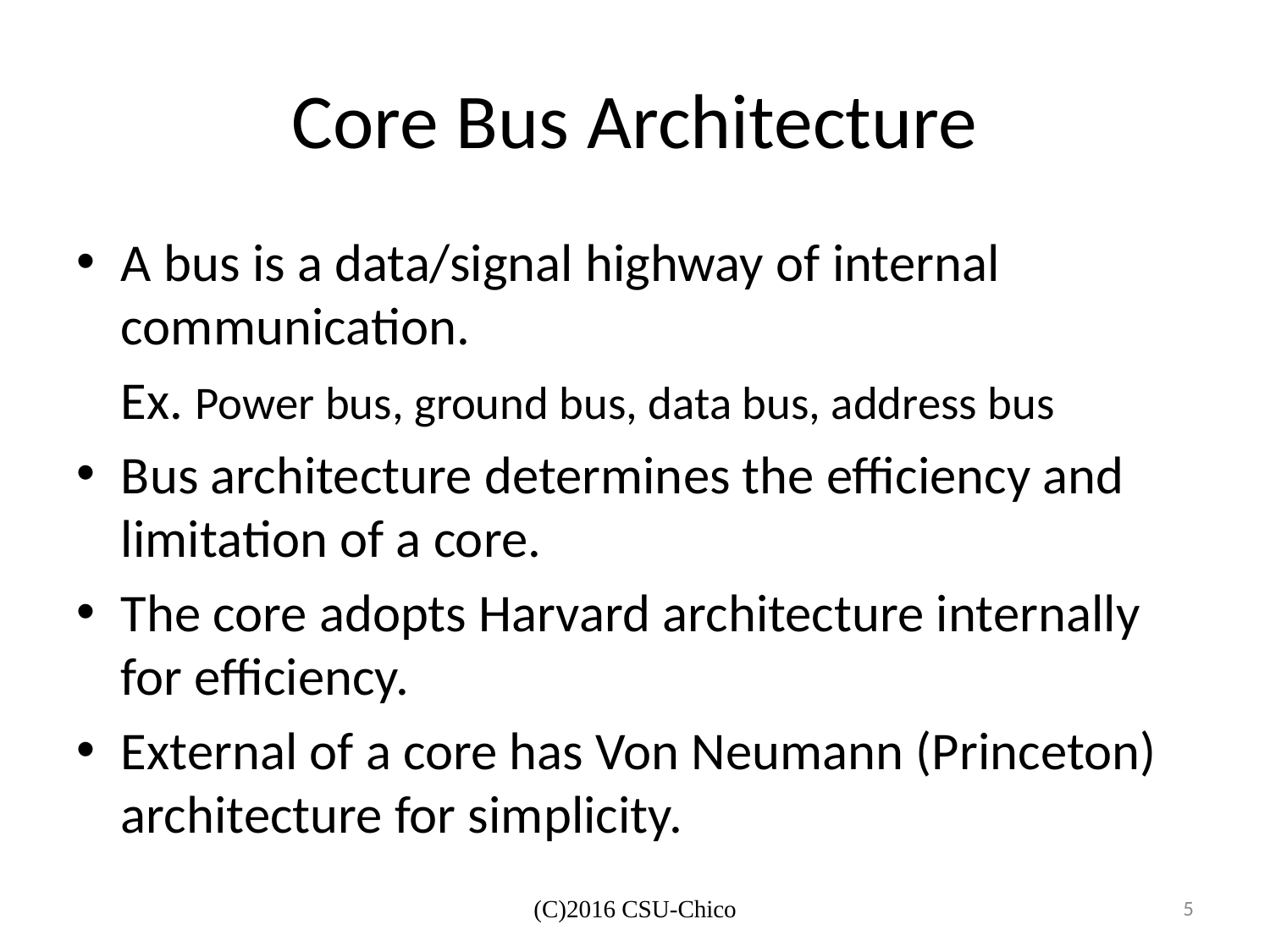

# Core Bus Architecture
A bus is a data/signal highway of internal communication.
	Ex. Power bus, ground bus, data bus, address bus
Bus architecture determines the efficiency and limitation of a core.
The core adopts Harvard architecture internally for efficiency.
External of a core has Von Neumann (Princeton) architecture for simplicity.

(C)2016 CSU-Chico
5